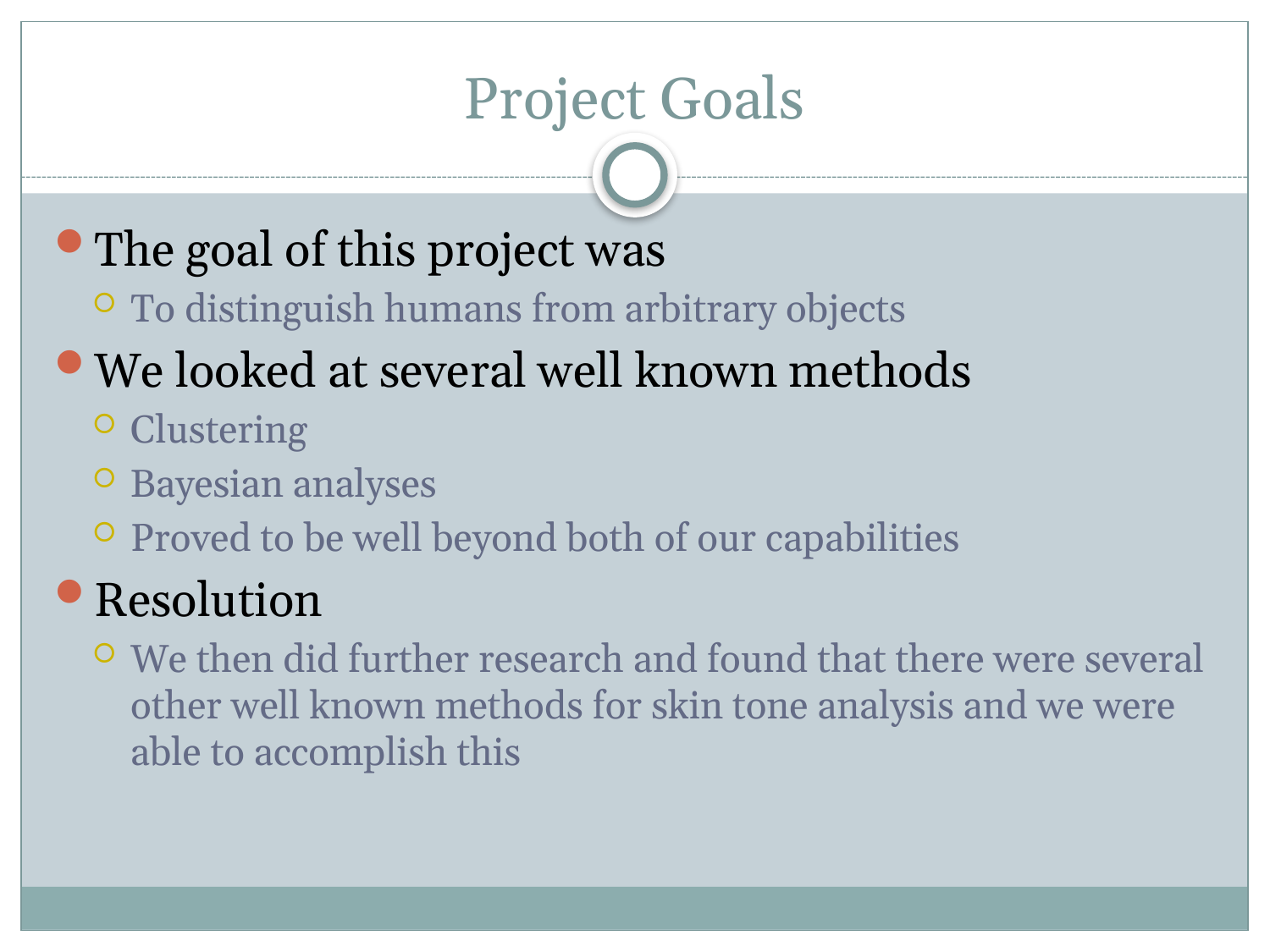

# Project Goals
The goal of this project was
To distinguish humans from arbitrary objects
We looked at several well known methods
Clustering
Bayesian analyses
Proved to be well beyond both of our capabilities
Resolution
We then did further research and found that there were several other well known methods for skin tone analysis and we were able to accomplish this